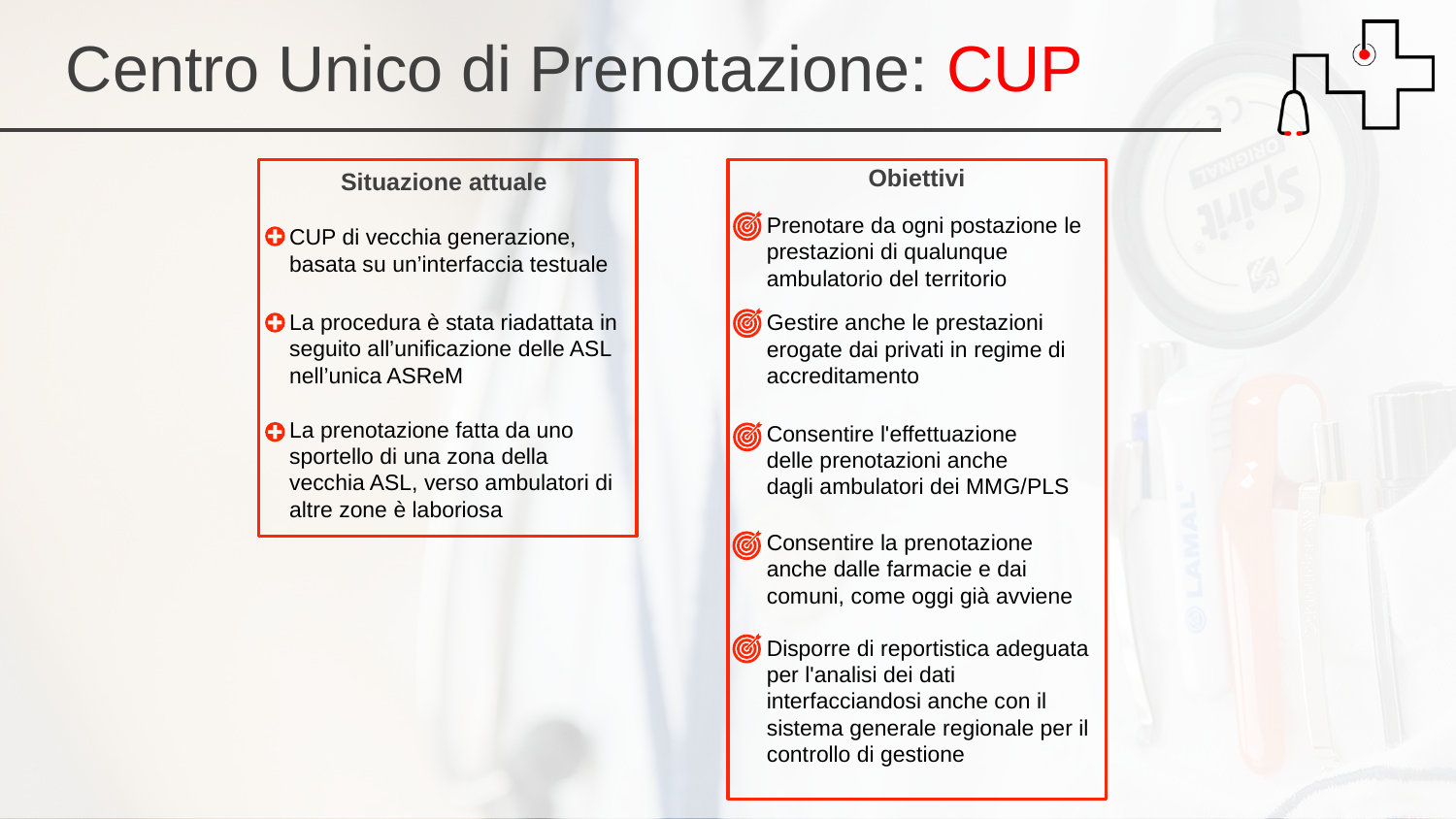

Centro Unico di Prenotazione: CUP
Obiettivi

Situazione attuale

Prenotare da ogni postazione le prestazioni di qualunque
ambulatorio del territorio

CUP di vecchia generazione,
basata su un’interfaccia testuale

La procedura è stata riadattata in seguito all’unificazione delle ASL nell’unica ASReM
Gestire anche le prestazioni erogate dai privati in regime di accreditamento

La prenotazione fatta da uno sportello di una zona della vecchia ASL, verso ambulatori di altre zone è laboriosa
Consentire l'effettuazione
delle prenotazioni anche
dagli ambulatori dei MMG/PLS

Consentire la prenotazione
anche dalle farmacie e dai
comuni, come oggi già avviene

Disporre di reportistica adeguata per l'analisi dei dati
interfacciandosi anche con il
sistema generale regionale per il controllo di gestione